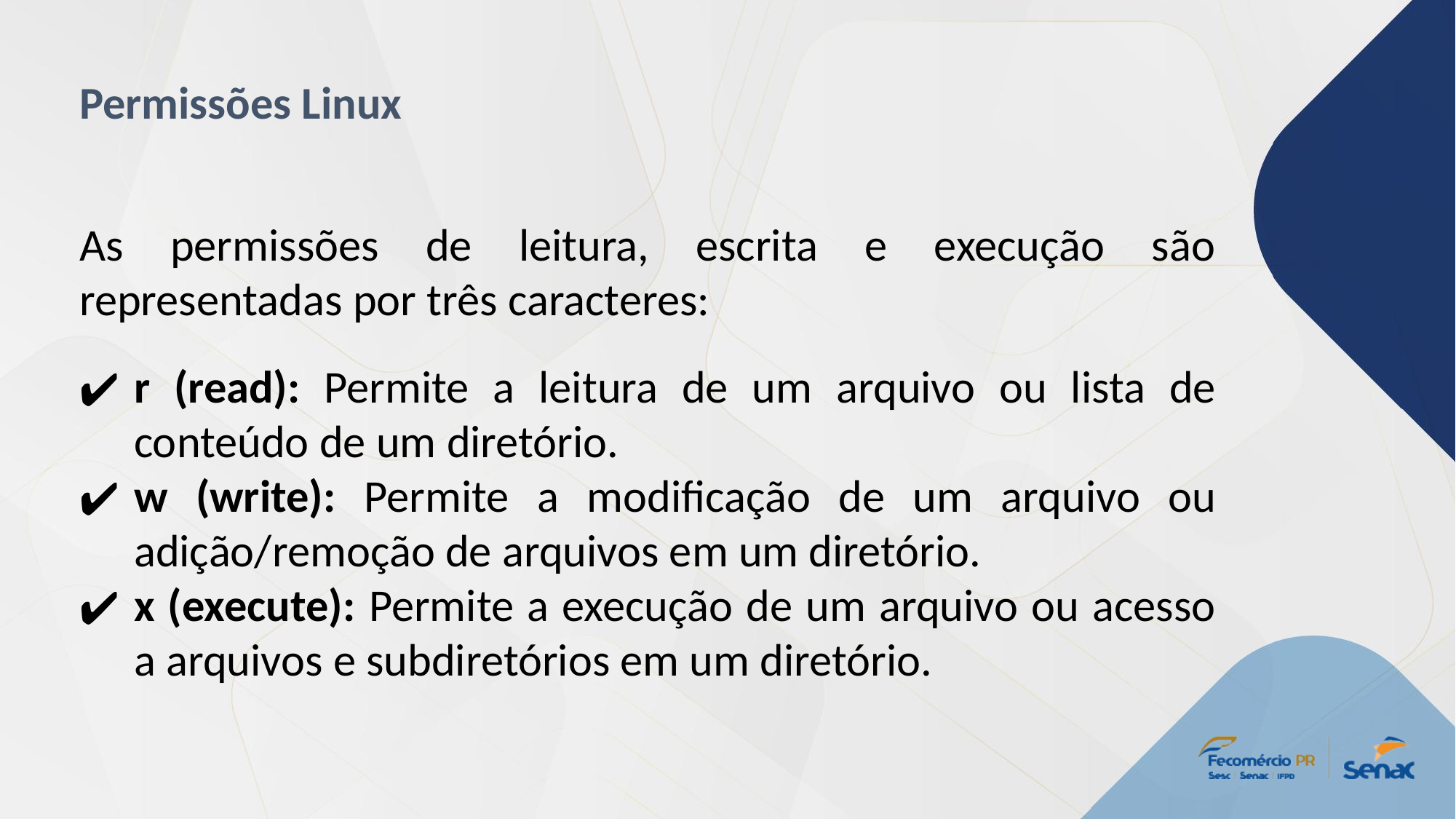

Permissões Linux
As permissões de leitura, escrita e execução são representadas por três caracteres:

r (read): Permite a leitura de um arquivo ou lista de conteúdo de um diretório.
w (write): Permite a modificação de um arquivo ou adição/remoção de arquivos em um diretório.
x (execute): Permite a execução de um arquivo ou acesso a arquivos e subdiretórios em um diretório.